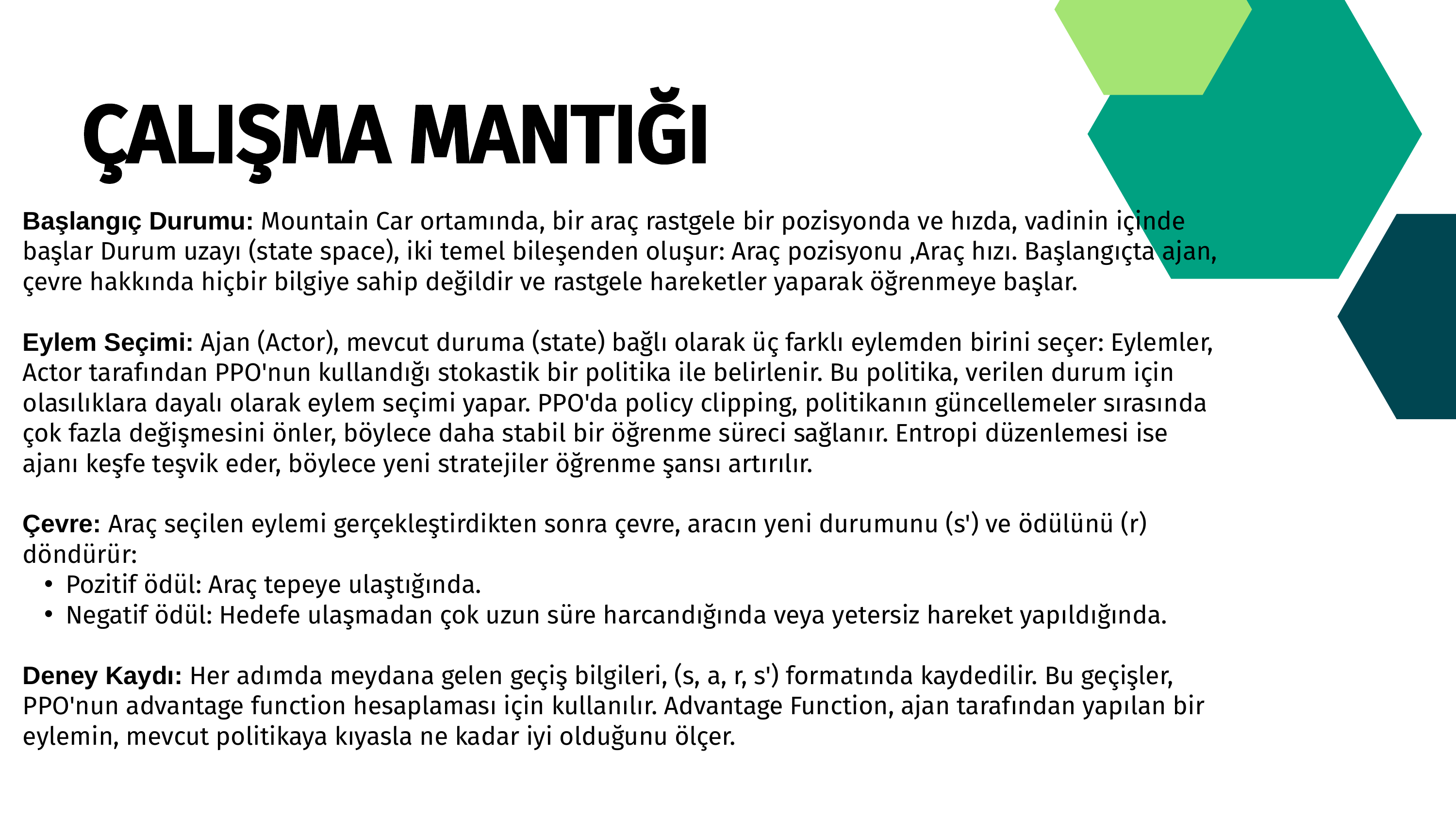

ÇALIŞMA MANTIĞI
Başlangıç Durumu: Mountain Car ortamında, bir araç rastgele bir pozisyonda ve hızda, vadinin içinde başlar Durum uzayı (state space), iki temel bileşenden oluşur: Araç pozisyonu ,Araç hızı. Başlangıçta ajan, çevre hakkında hiçbir bilgiye sahip değildir ve rastgele hareketler yaparak öğrenmeye başlar.

Eylem Seçimi: Ajan (Actor), mevcut duruma (state) bağlı olarak üç farklı eylemden birini seçer: Eylemler, Actor tarafından PPO'nun kullandığı stokastik bir politika ile belirlenir. Bu politika, verilen durum için olasılıklara dayalı olarak eylem seçimi yapar. PPO'da policy clipping, politikanın güncellemeler sırasında çok fazla değişmesini önler, böylece daha stabil bir öğrenme süreci sağlanır. Entropi düzenlemesi ise ajanı keşfe teşvik eder, böylece yeni stratejiler öğrenme şansı artırılır.

Çevre: Araç seçilen eylemi gerçekleştirdikten sonra çevre, aracın yeni durumunu (s') ve ödülünü (r) döndürür:
Pozitif ödül: Araç tepeye ulaştığında.
Negatif ödül: Hedefe ulaşmadan çok uzun süre harcandığında veya yetersiz hareket yapıldığında.

Deney Kaydı: Her adımda meydana gelen geçiş bilgileri, (s, a, r, s') formatında kaydedilir. Bu geçişler, PPO'nun advantage function hesaplaması için kullanılır. Advantage Function, ajan tarafından yapılan bir eylemin, mevcut politikaya kıyasla ne kadar iyi olduğunu ölçer.